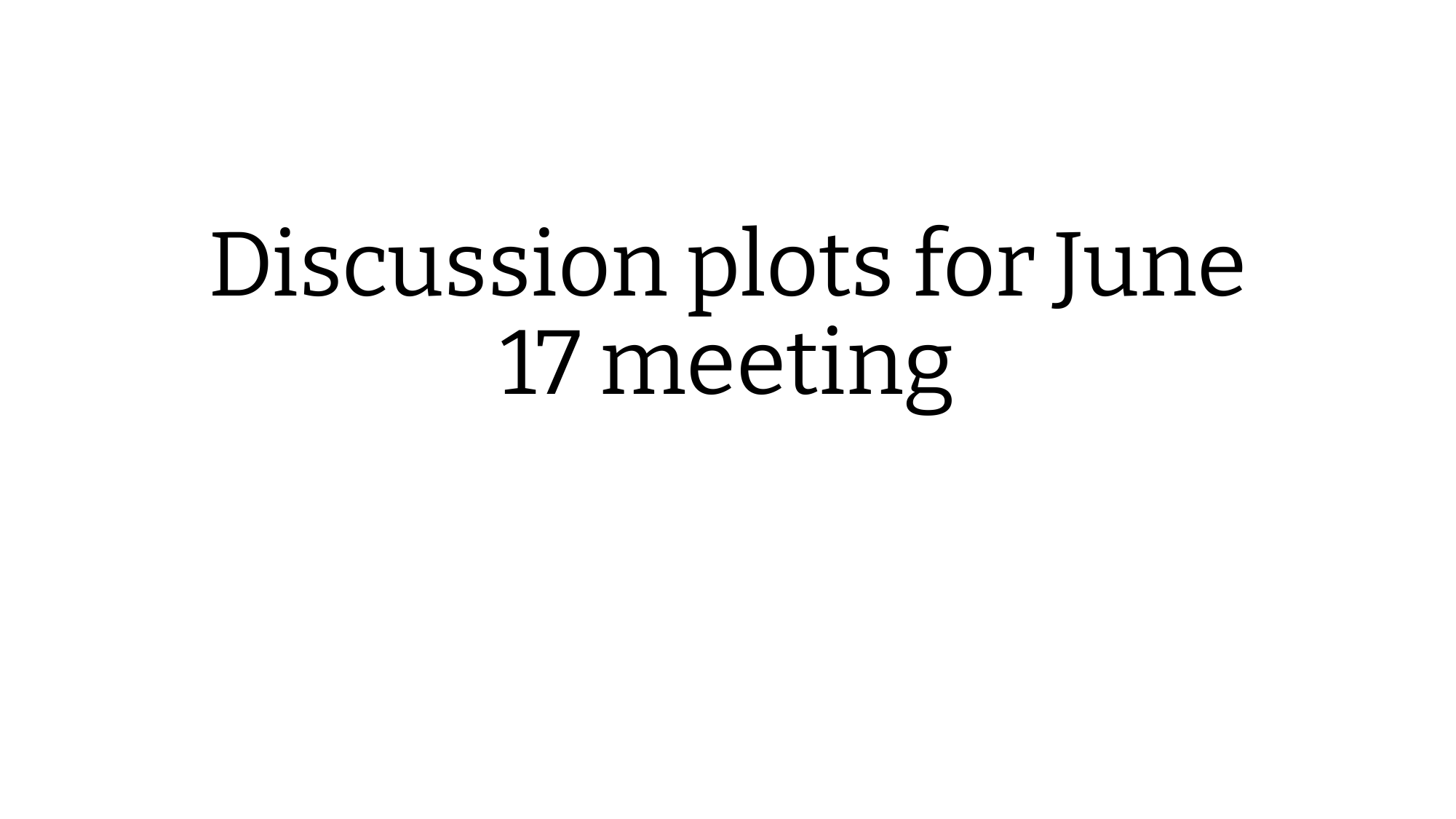

# Discussion plots for June 17 meeting